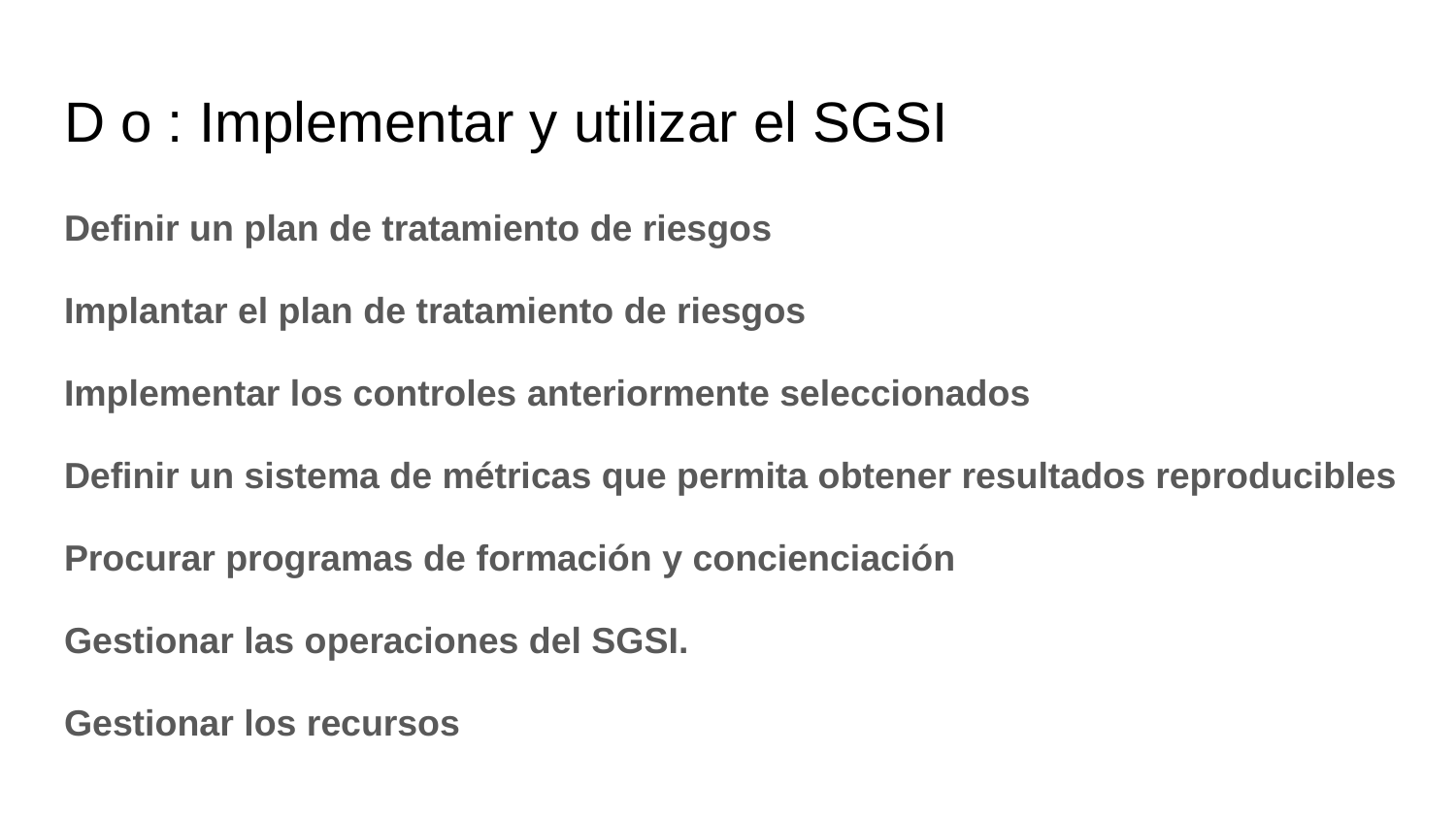

# D o :​ Implementar y utilizar el SGSI
Definir un plan de tratamiento de riesgos​
Implantar el plan de tratamiento de riesgos​
​Implementar los controles​ anteriormente seleccionados
Definir ​un sistema de métricas​ que permita obtener resultados reproducibles
Procurar programas de ​formación y concienciación​
Gestionar las operaciones del SGSI.
​Gestionar los recursos​